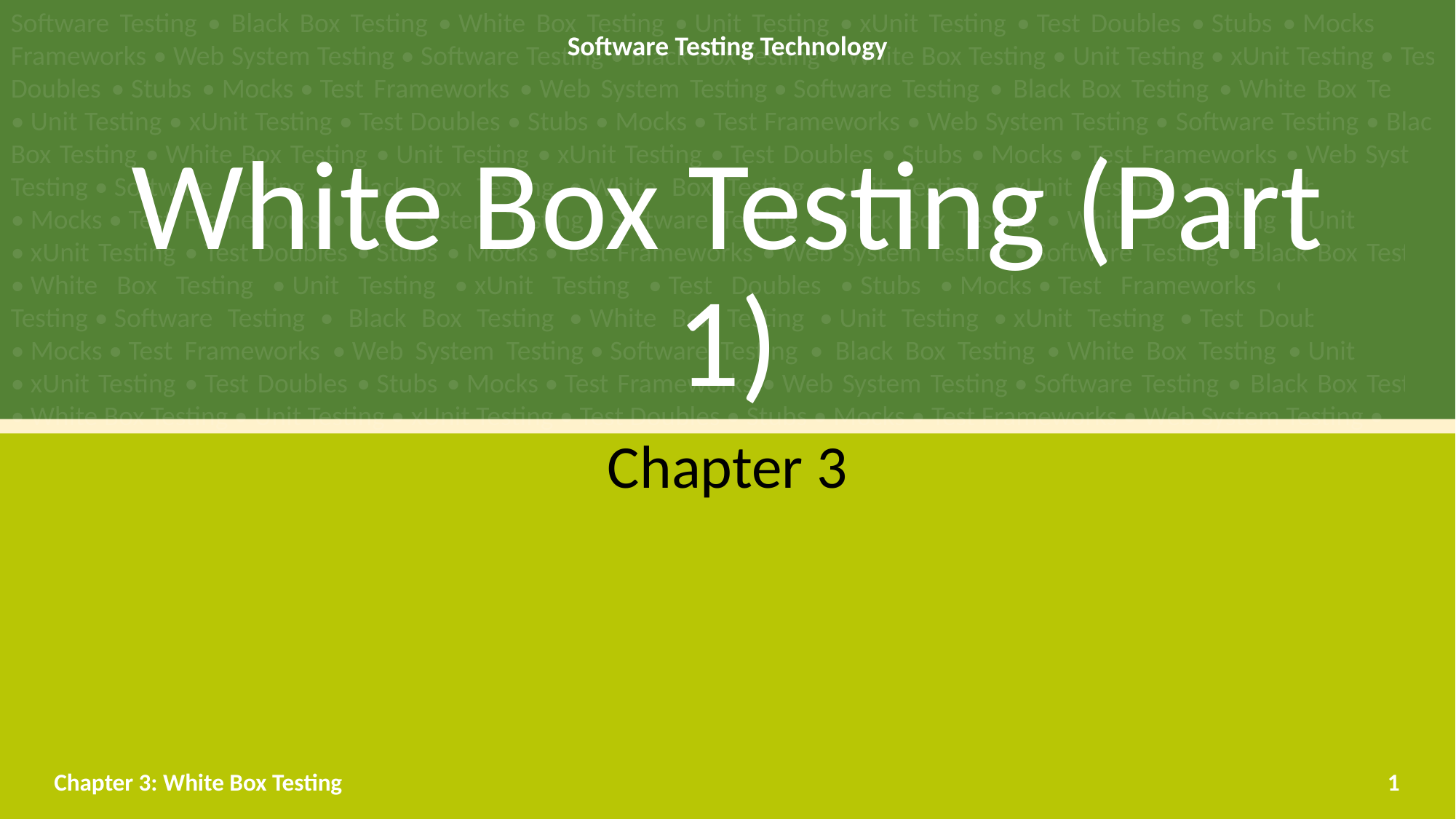

# White Box Testing (Part 1)
Chapter 3
Chapter 3: White Box Testing
1